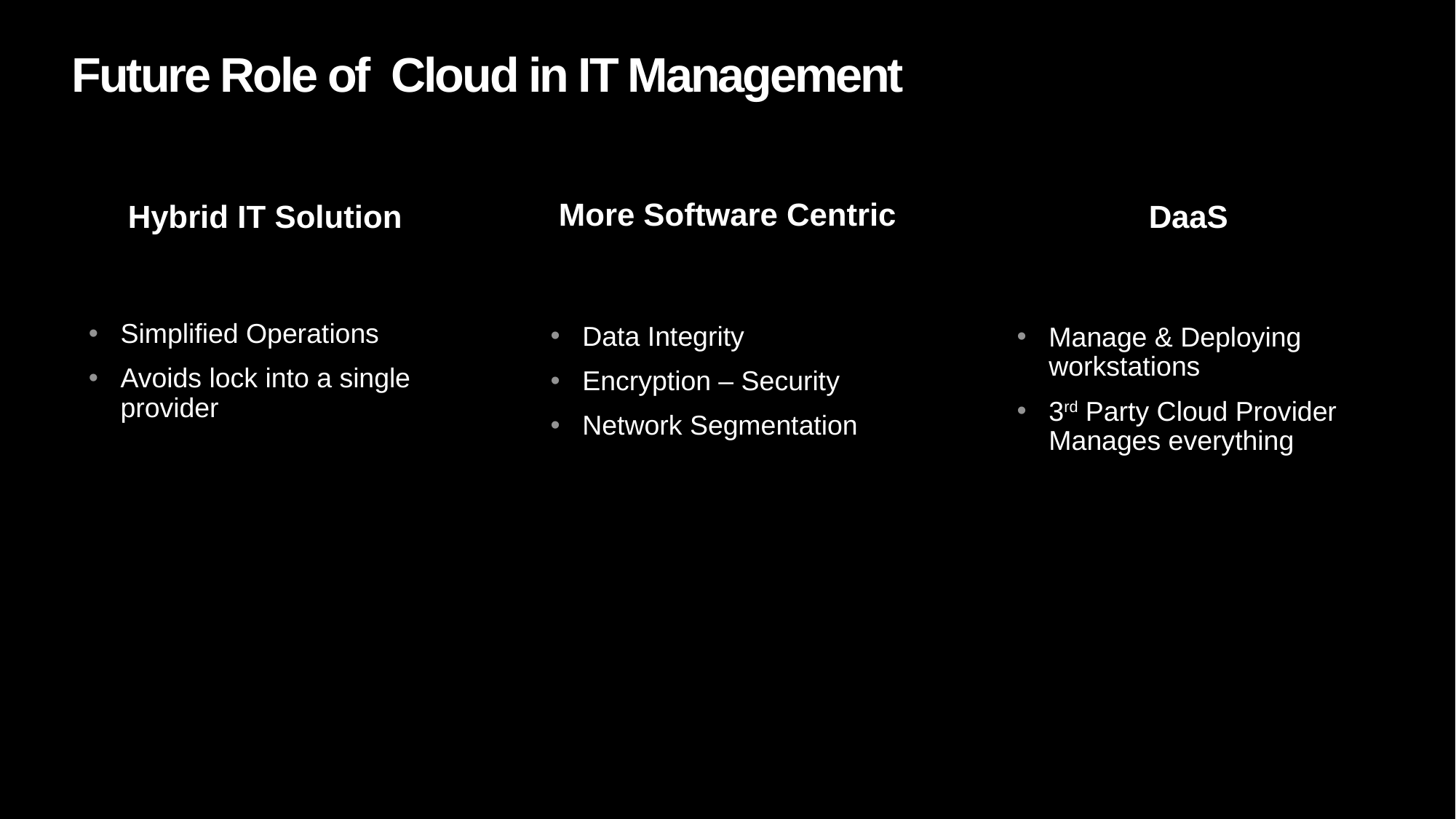

# Future Role of  Cloud in IT Management
Hybrid IT Solution
DaaS
More Software Centric
Simplified Operations
Avoids lock into a single provider

Data Integrity
Encryption – Security
Network Segmentation

Manage & Deploying workstations
3rd Party Cloud Provider Manages everything